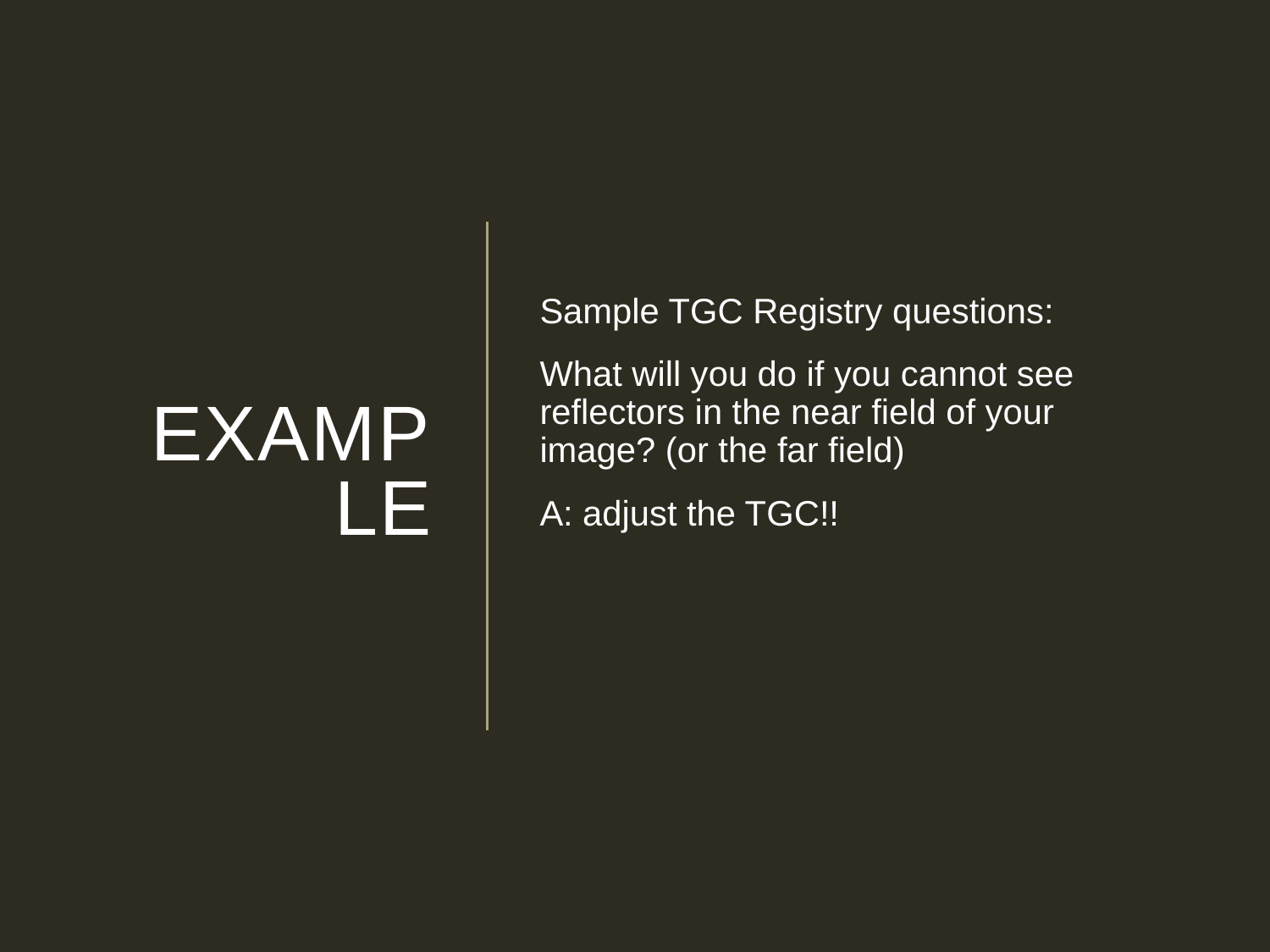

# EXAMPLE
Sample TGC Registry questions:
	What will you do if you cannot see reflectors in the near field of your image? (or the far field)
A: adjust the TGC!!